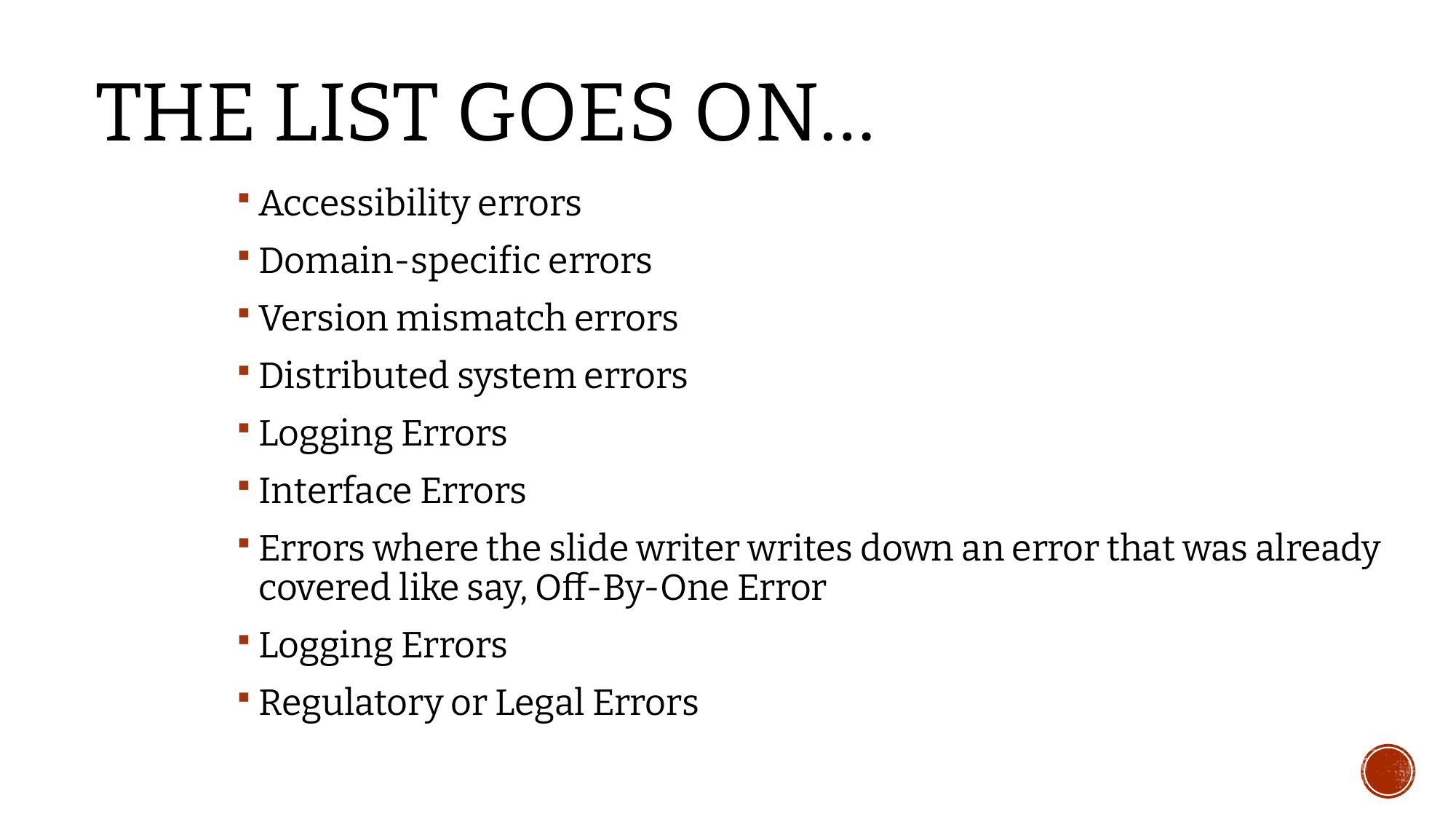

# The list goes on…
Accessibility errors
Domain-specific errors
Version mismatch errors
Distributed system errors
Logging Errors
Interface Errors
Errors where the slide writer writes down an error that was already covered like say, Off-By-One Error
Logging Errors
Regulatory or Legal Errors